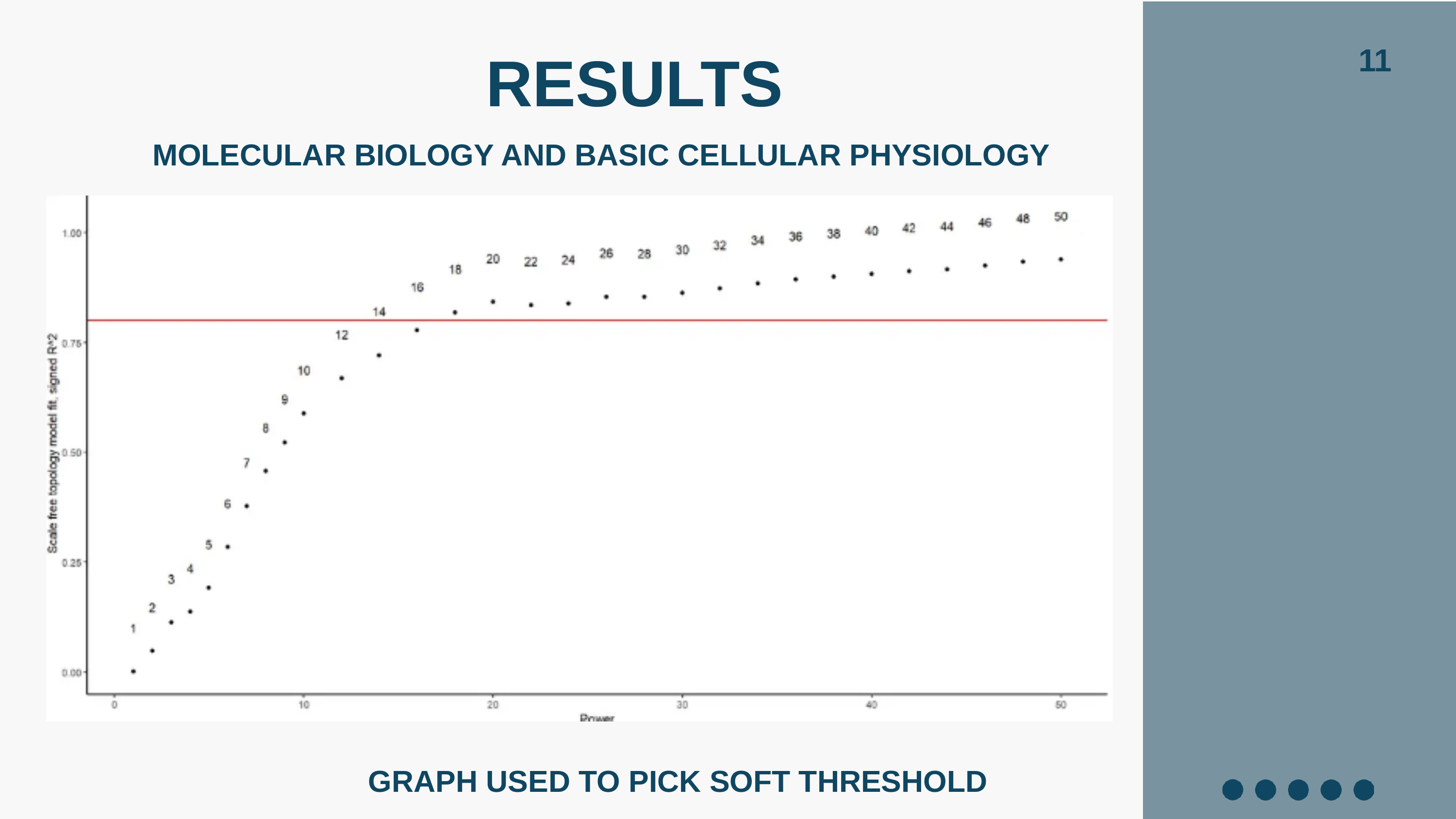

RESULTS
11
MOLECULAR BIOLOGY AND BASIC CELLULAR PHYSIOLOGY

GRAPH USED TO PICK SOFT THRESHOLD